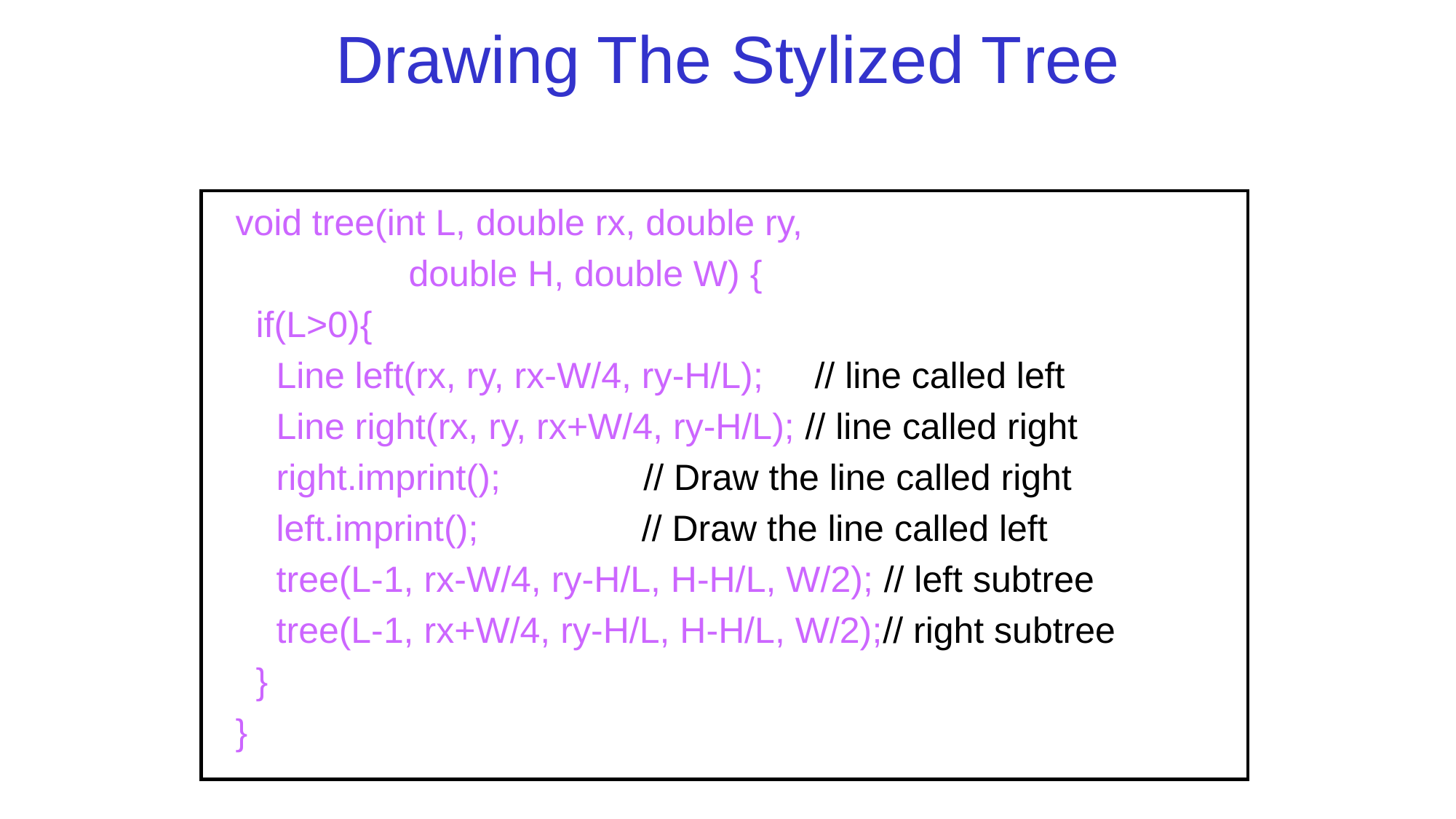

# Drawing The Stylized Tree
void tree(int L, double rx, double ry,
                 double H, double W) {
  if(L>0){
    Line left(rx, ry, rx-W/4, ry-H/L);     // line called left
    Line right(rx, ry, rx+W/4, ry-H/L); // line called right
    right.imprint();              // Draw the line called right
    left.imprint();                // Draw the line called left
    tree(L-1, rx-W/4, ry-H/L, H-H/L, W/2); // left subtree
    tree(L-1, rx+W/4, ry-H/L, H-H/L, W/2);// right subtree
  }
}